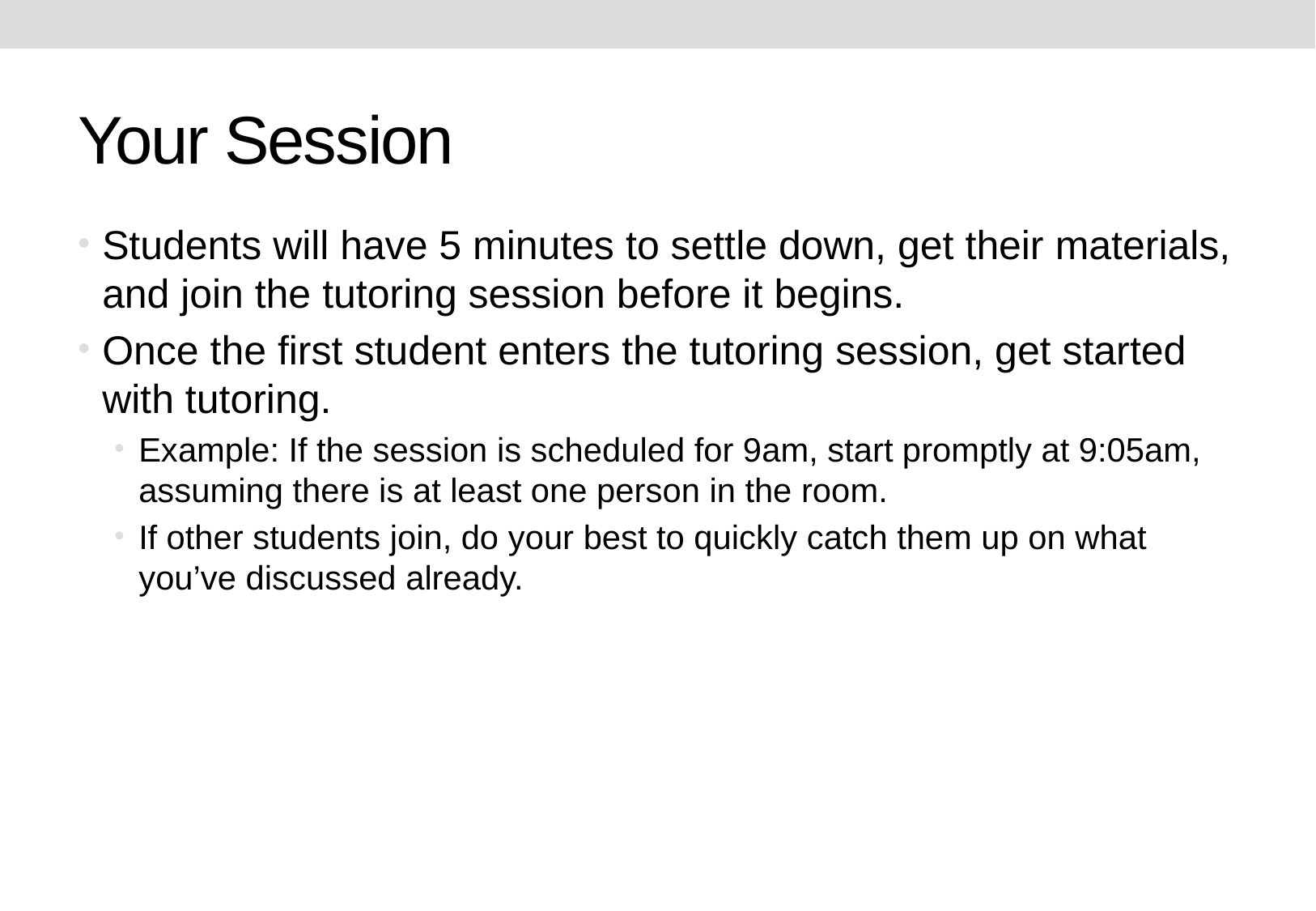

# Your Session
Students will have 5 minutes to settle down, get their materials, and join the tutoring session before it begins.
Once the first student enters the tutoring session, get started with tutoring.
Example: If the session is scheduled for 9am, start promptly at 9:05am, assuming there is at least one person in the room.
If other students join, do your best to quickly catch them up on what you’ve discussed already.